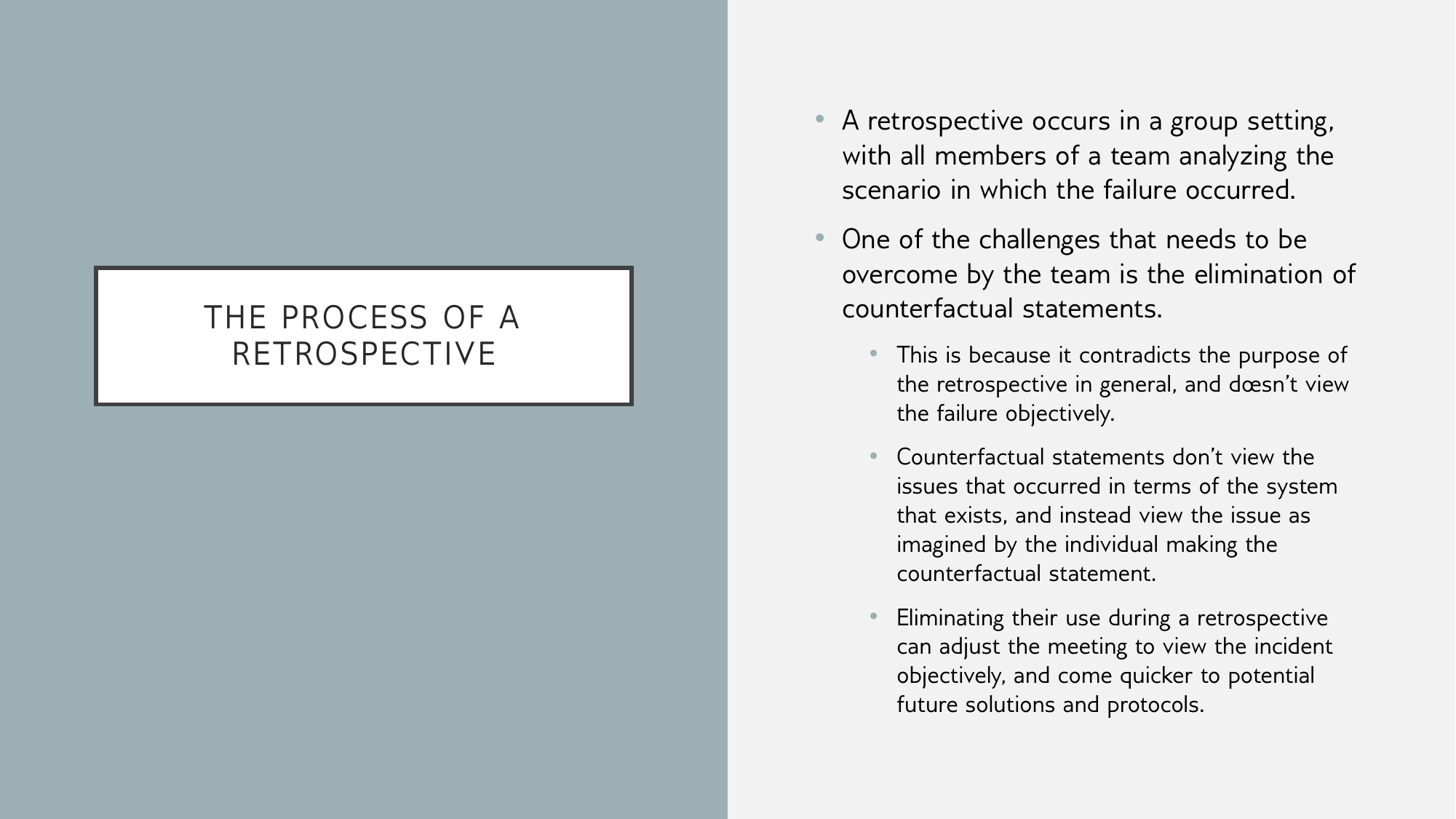

A retrospective occurs in a group setting, with all members of a team analyzing the scenario in which the failure occurred.
One of the challenges that needs to be overcome by the team is the elimination of counterfactual statements.
This is because it contradicts the purpose of the retrospective in general, and doesn’t view the failure objectively.
Counterfactual statements don’t view the issues that occurred in terms of the system that exists, and instead view the issue as imagined by the individual making the counterfactual statement.
Eliminating their use during a retrospective can adjust the meeting to view the incident objectively, and come quicker to potential future solutions and protocols.

# The process of a retrospective